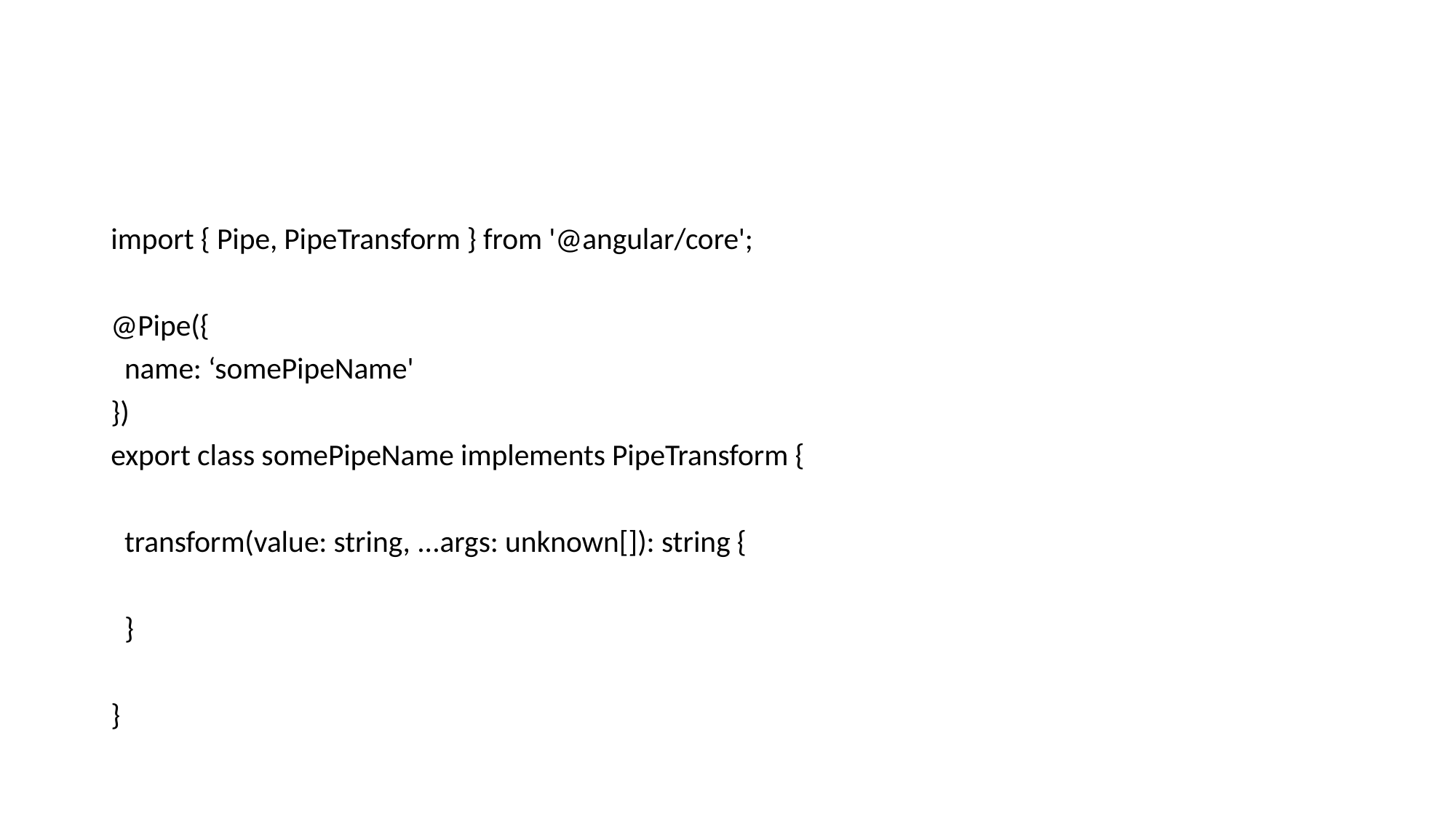

#
import { Pipe, PipeTransform } from '@angular/core';

@Pipe({
  name: ‘somePipeName'
})
export class somePipeName implements PipeTransform {

  transform(value: string, ...args: unknown[]): string {

  }

}